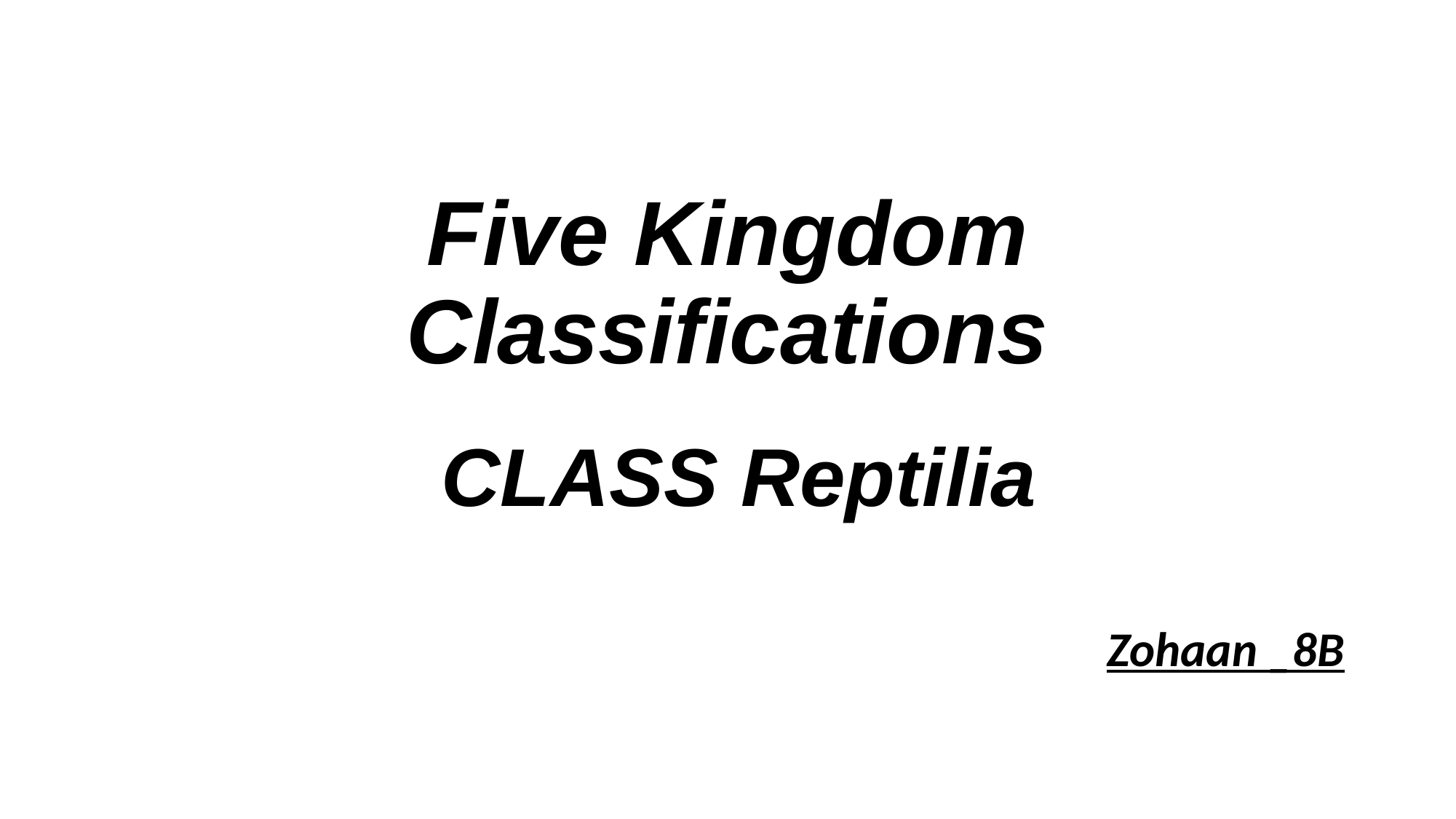

# Five Kingdom Classifications
 CLASS Reptilia
Zohaan _8B